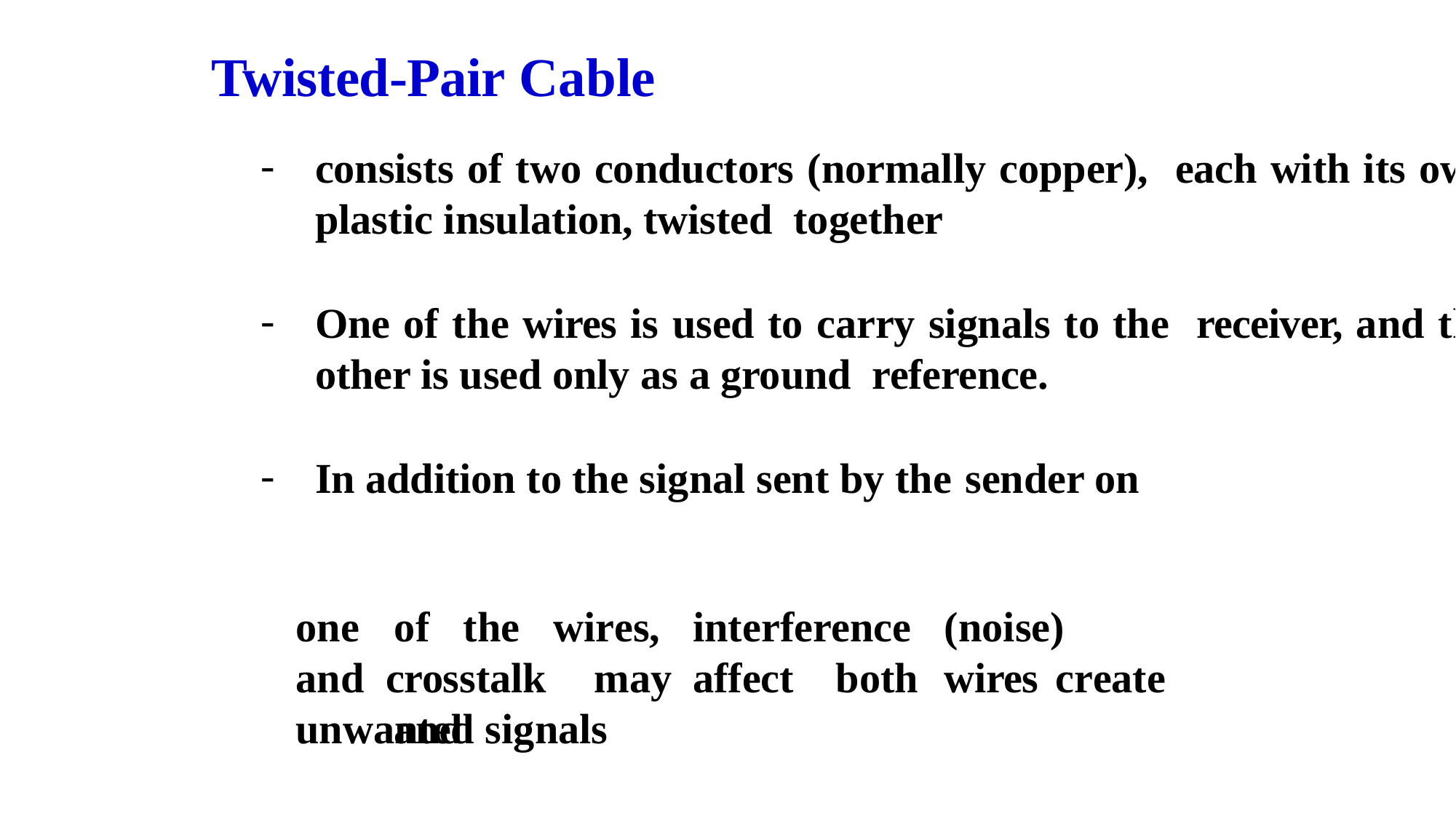

# Twisted-Pair Cable
consists of two conductors (normally copper),  each with its own plastic insulation, twisted  together

One of the wires is used to carry signals to the  receiver, and the other is used only as a ground  reference.

In addition to the signal sent by the sender on
one	of	the	wires,	interference	(noise)	and  crosstalk		may	affect	both	wires		and
create
unwanted signals